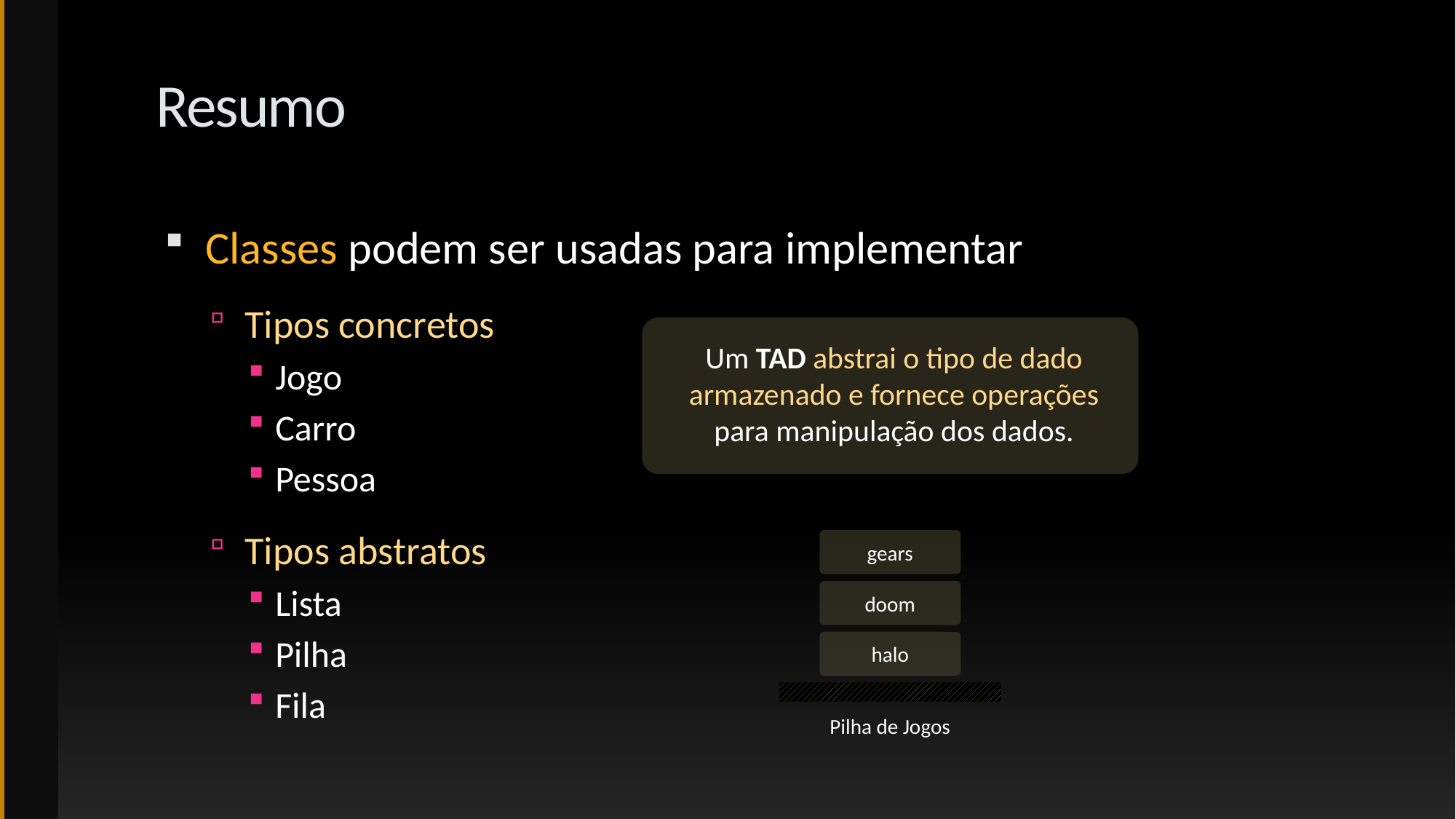

# Resumo
Classes podem ser usadas para implementar
Tipos concretos
Jogo
Carro
Pessoa
Tipos abstratos
Lista
Pilha
Fila

Um TAD abstrai o tipo de dado armazenado e fornece operações para manipulação dos dados.
gears
doom
halo

Pilha de Jogos